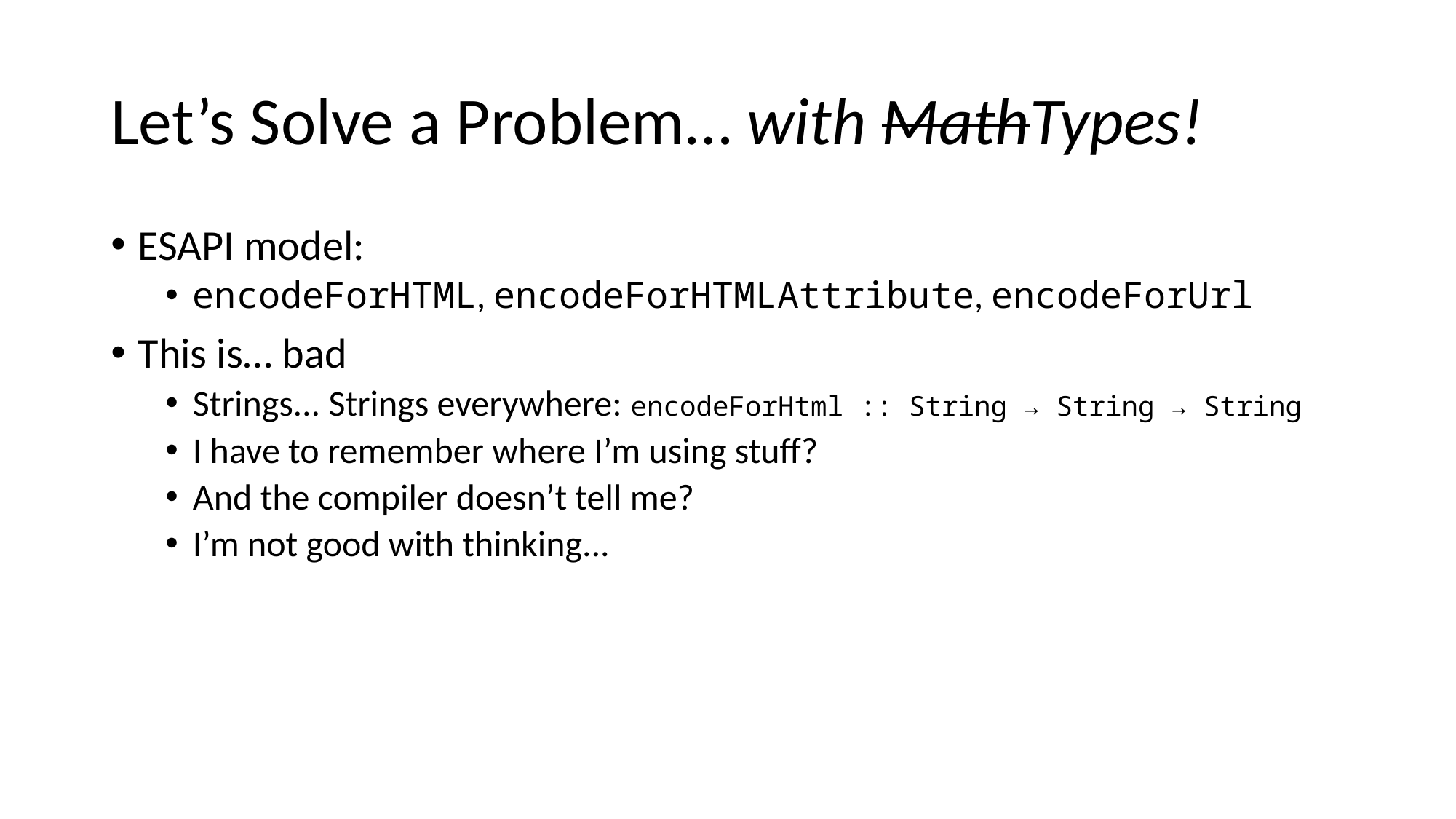

# Let’s Solve a Problem… with MathTypes!
ESAPI model:
encodeForHTML, encodeForHTMLAttribute, encodeForUrl
This is… bad
Strings... Strings everywhere: encodeForHtml :: String → String → String
I have to remember where I’m using stuff?
And the compiler doesn’t tell me?
I’m not good with thinking...